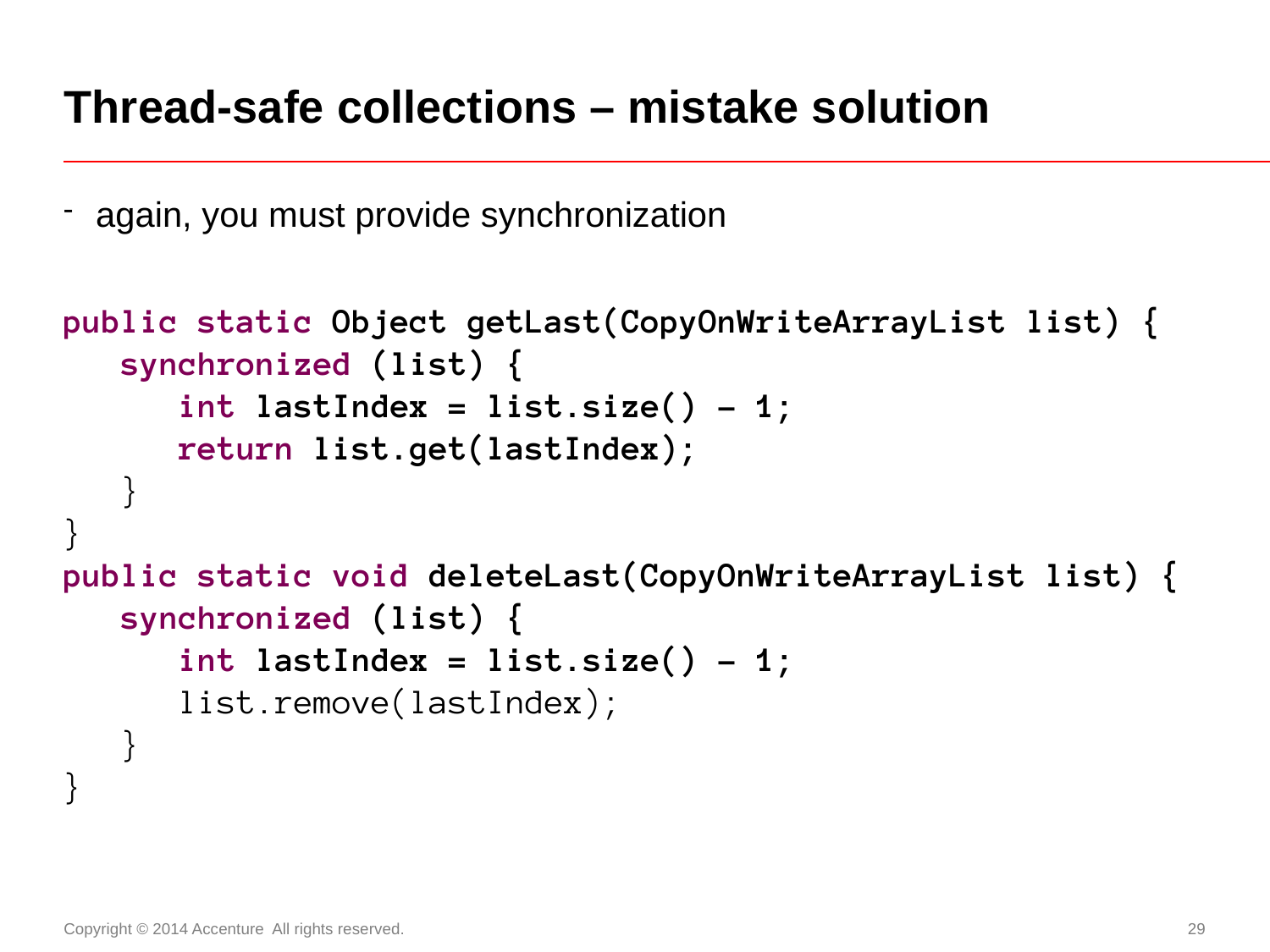

# Thread-safe collections – mistake solution
again, you must provide synchronization

public static Object getLast(CopyOnWriteArrayList list) {
   synchronized (list) {
      int lastIndex = list.size() - 1;
      return list.get(lastIndex);
   }
}
public static void deleteLast(CopyOnWriteArrayList list) {
   synchronized (list) {
      int lastIndex = list.size() - 1;
      list.remove(lastIndex);
   }
}